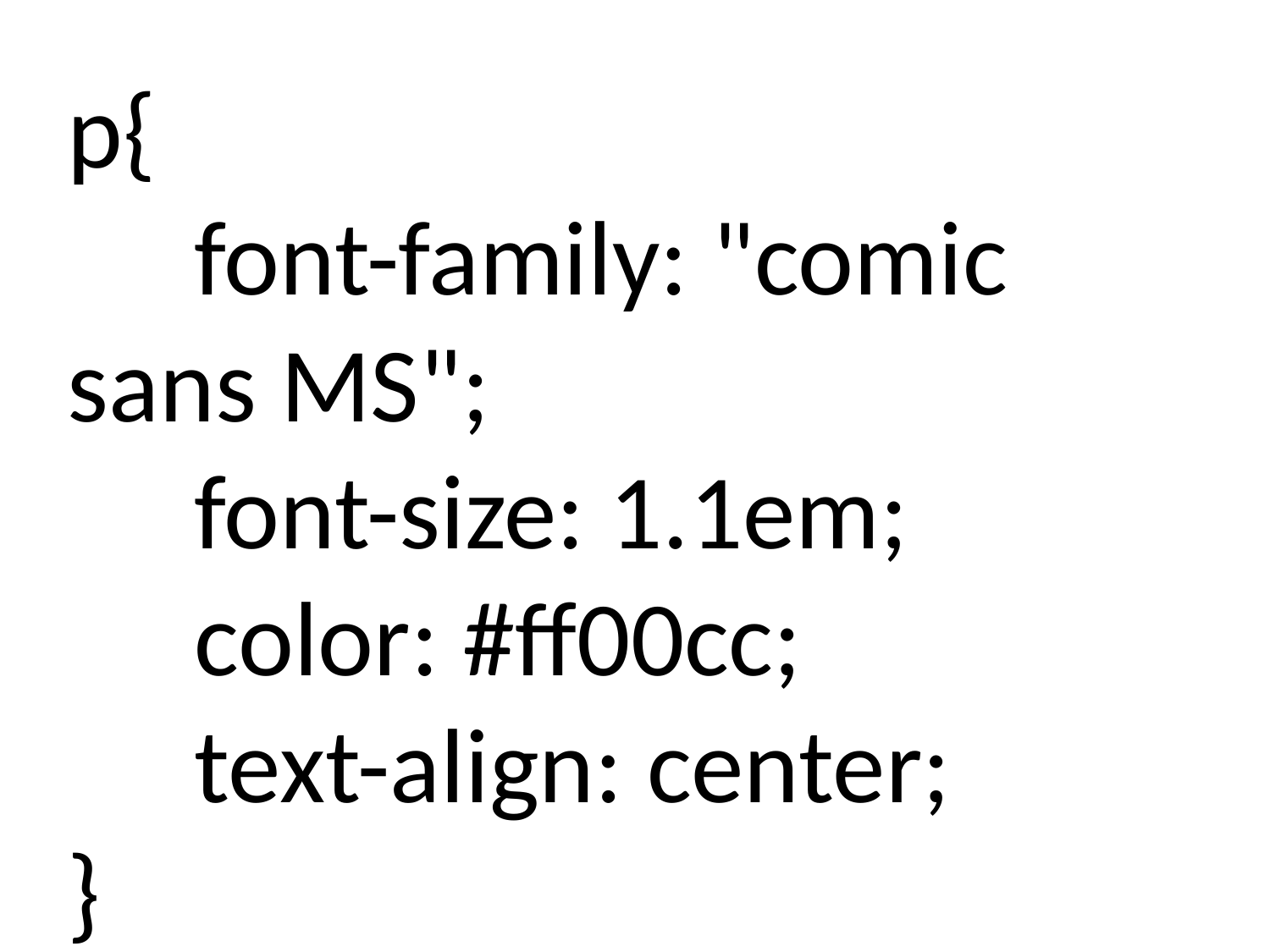

p{
	font-family: "comic sans MS";
	font-size: 1.1em;
	color: #ff00cc;
	text-align: center;
}